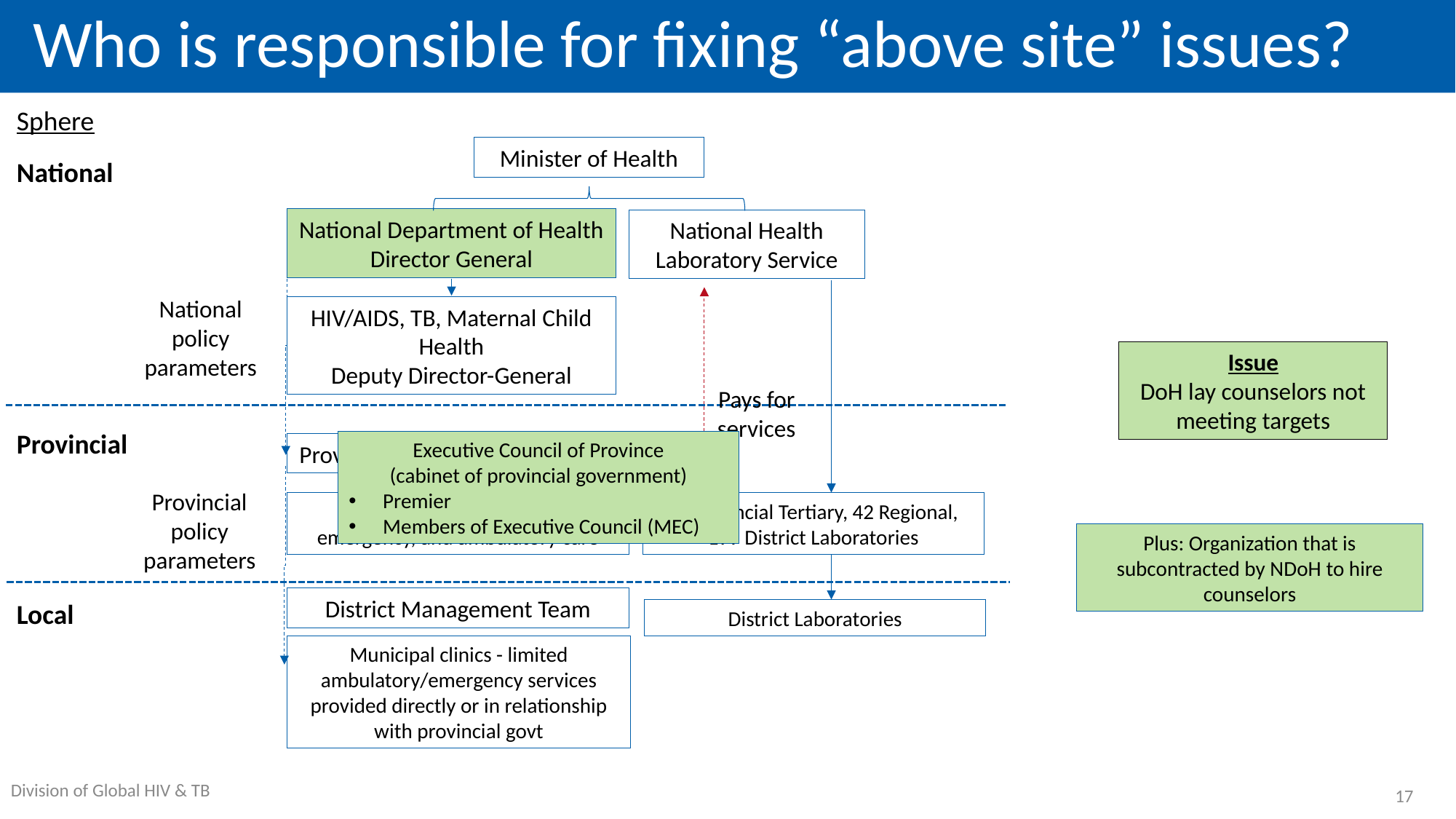

# Who is responsible for fixing “above site” issues?

Sphere
Minister of Health
National
National Department of Health
Director General
National Health Laboratory Service
National policy parameters
HIV/AIDS, TB, Maternal Child Health
Deputy Director-General
Issue
DoH lay counselors not meeting targets
Pays for services
Provincial
Executive Council of Province
(cabinet of provincial government)
Premier
Members of Executive Council (MEC)
Provincial Department of Health
Provincial policy parameters
Provincial clinics - hospital, emergency, and ambulatory care
17 Provincial Tertiary, 42 Regional,
199 District Laboratories
Plus: Organization that is subcontracted by NDoH to hire counselors
District Management Team
Local
District Laboratories
Municipal clinics - limited ambulatory/emergency services provided directly or in relationship with provincial govt

17